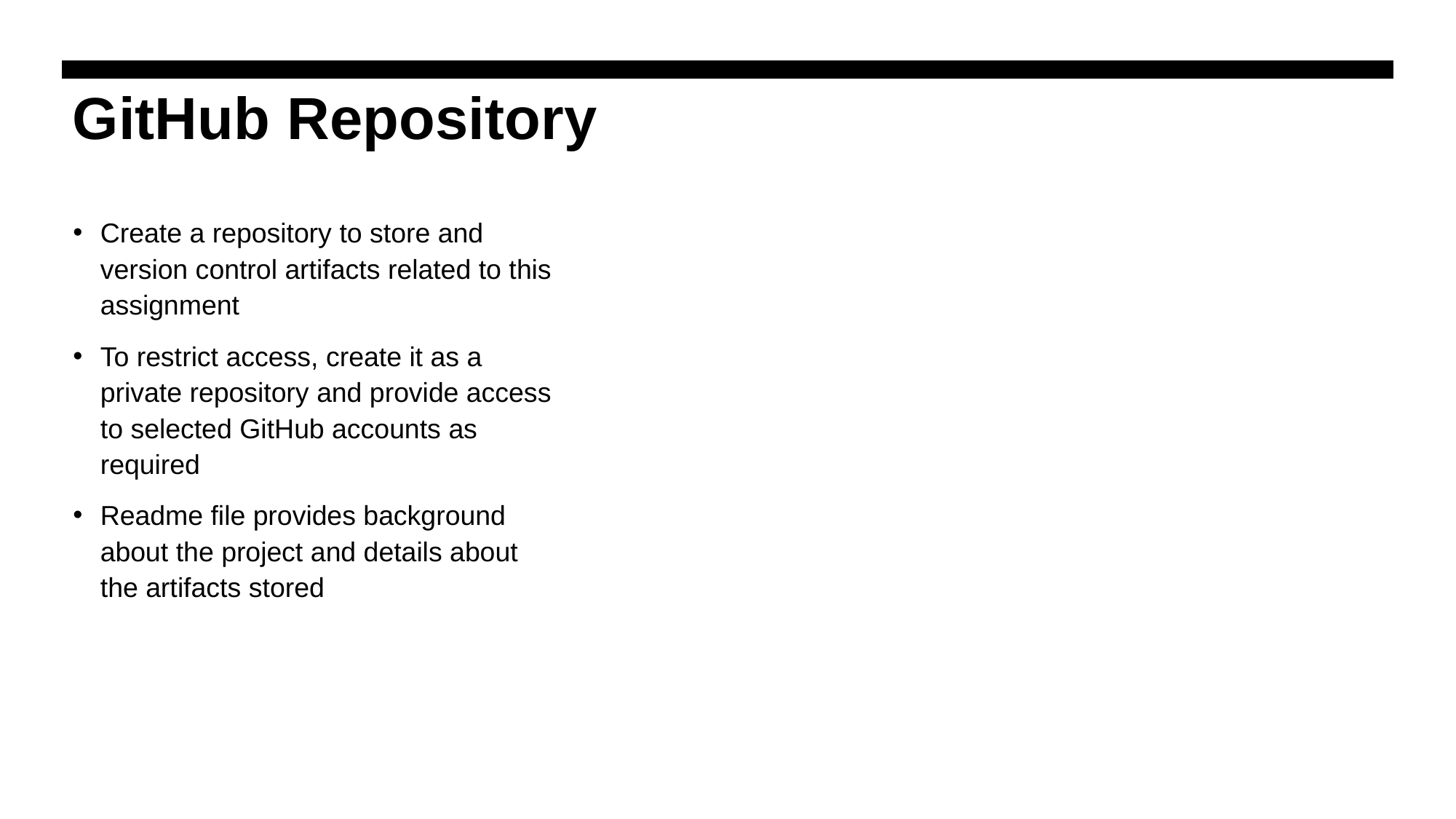

# GitHub Repository
Create a repository to store and version control artifacts related to this assignment
To restrict access, create it as a private repository and provide access to selected GitHub accounts as required
Readme file provides background about the project and details about the artifacts stored